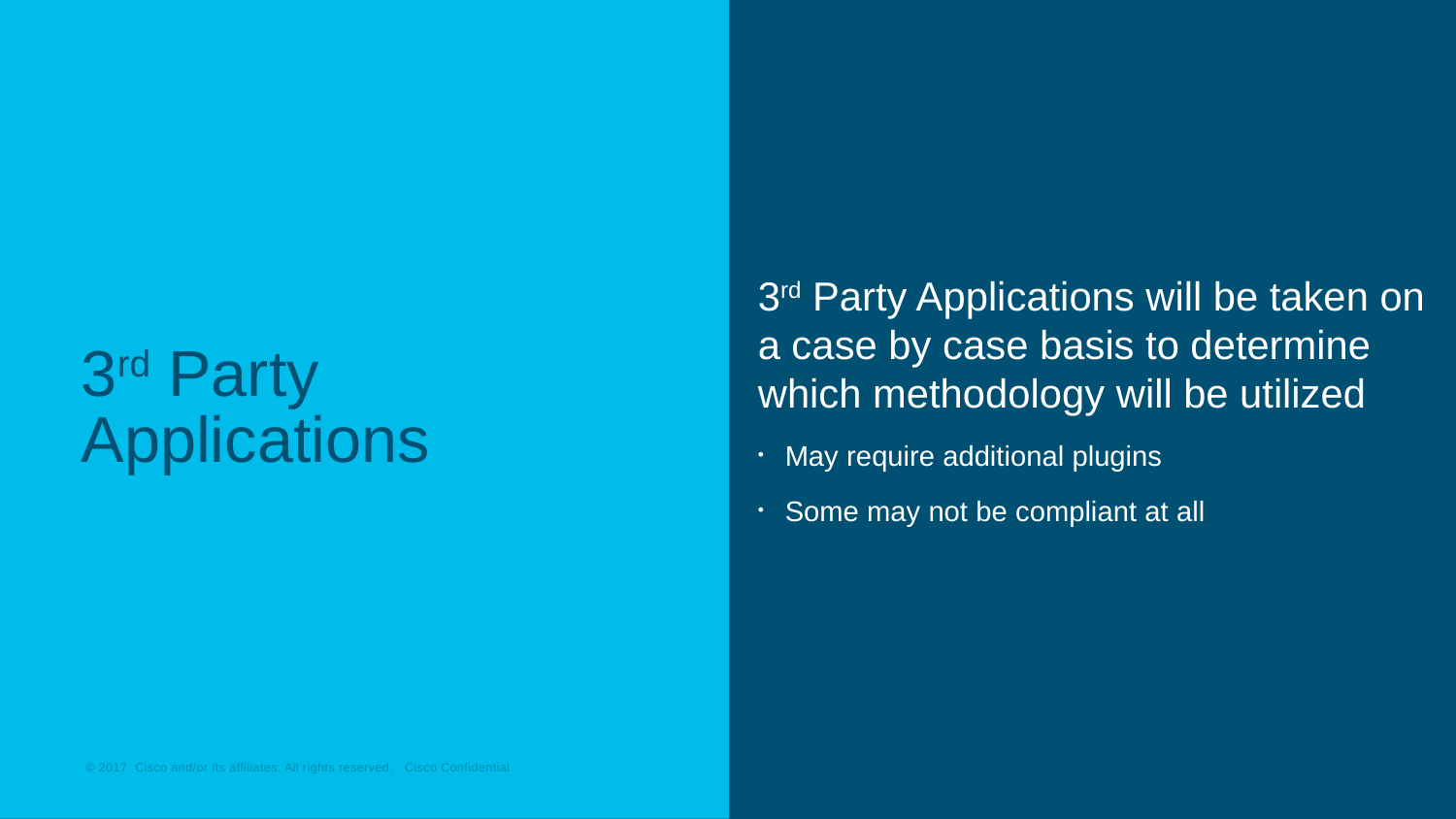

3rd Party Applications will be taken on a case by case basis to determine which methodology will be utilized
May require additional plugins
Some may not be compliant at all
# 3rd Party Applications